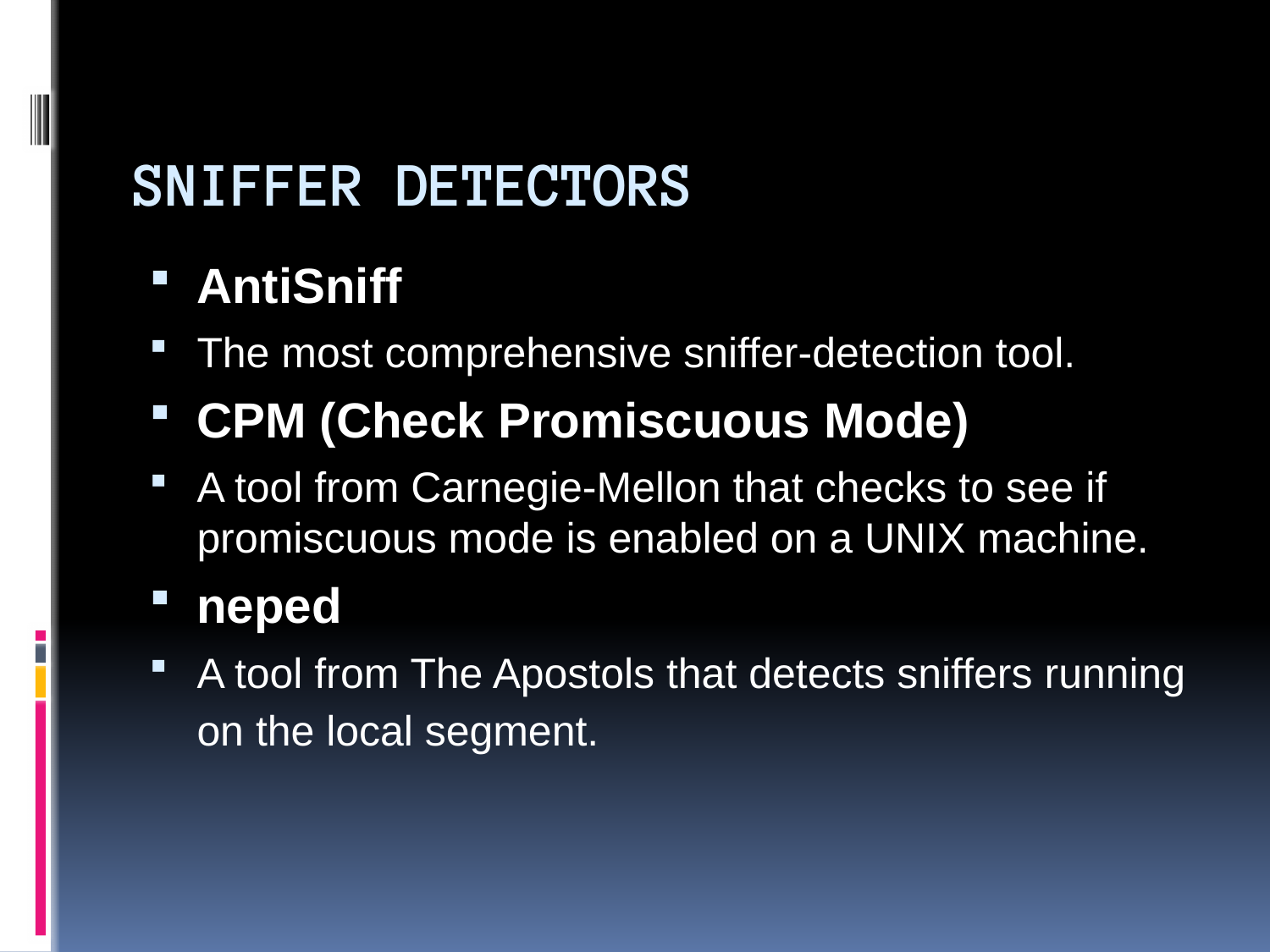

# SNIFFER DETECTORS
AntiSniff
The most comprehensive sniffer-detection tool.
CPM (Check Promiscuous Mode)
A tool from Carnegie-Mellon that checks to see if promiscuous mode is enabled on a UNIX machine.
neped
A tool from The Apostols that detects sniffers running on the local segment.